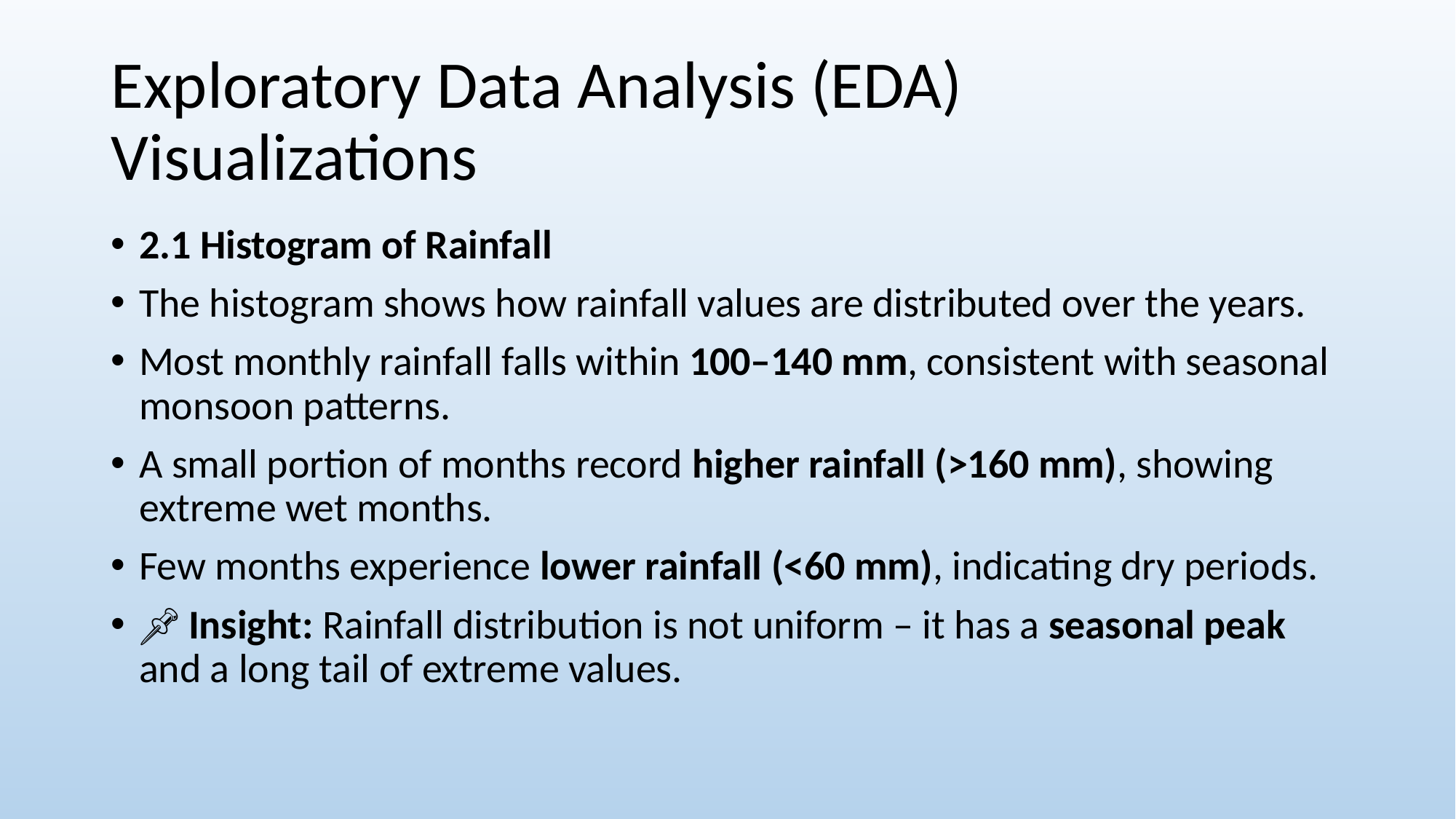

# Exploratory Data Analysis (EDA) Visualizations
2.1 Histogram of Rainfall
The histogram shows how rainfall values are distributed over the years.
Most monthly rainfall falls within 100–140 mm, consistent with seasonal monsoon patterns.
A small portion of months record higher rainfall (>160 mm), showing extreme wet months.
Few months experience lower rainfall (<60 mm), indicating dry periods.
📌 Insight: Rainfall distribution is not uniform – it has a seasonal peak and a long tail of extreme values.